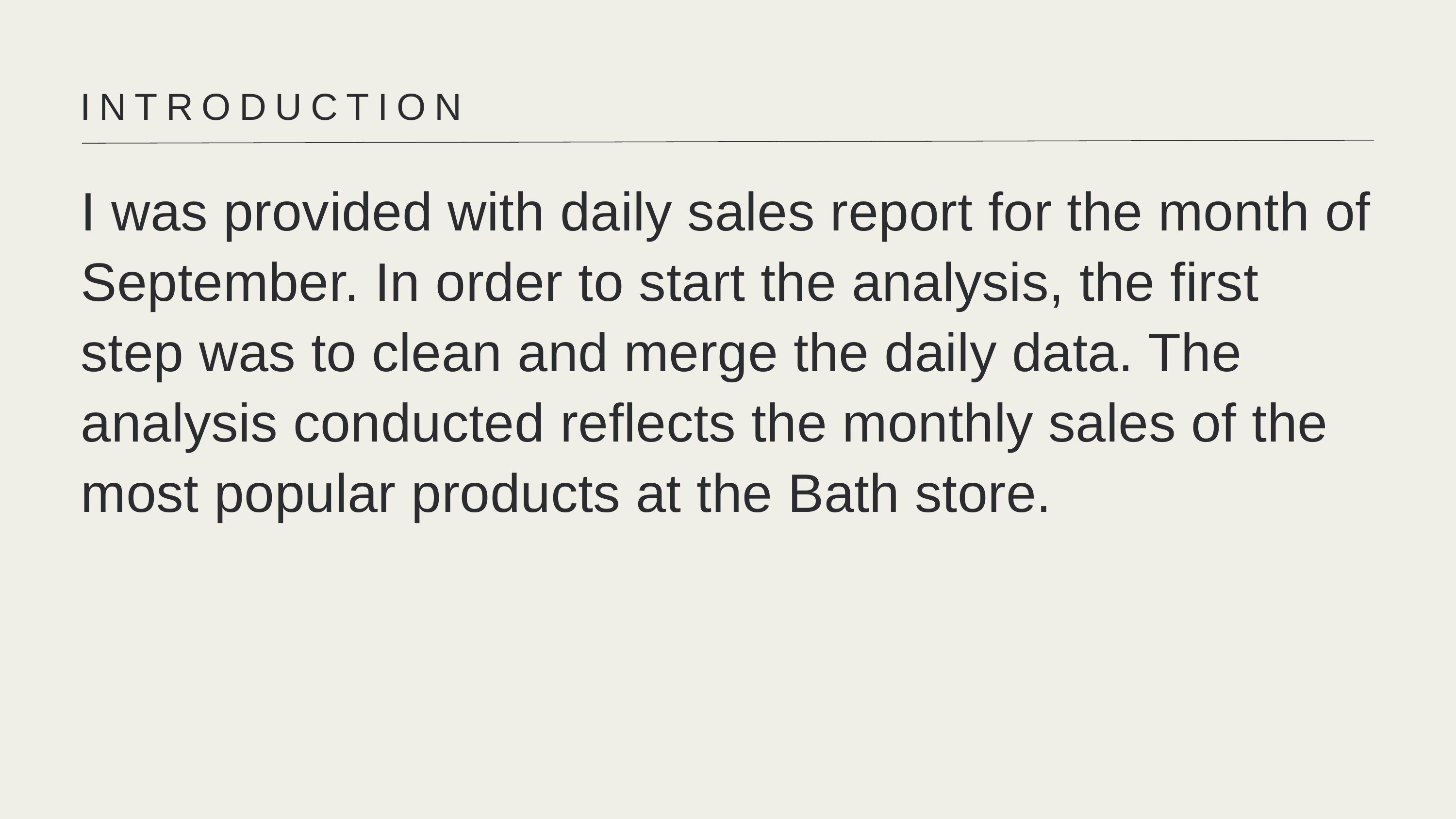

INTRODUCTION

I was provided with daily sales report for the month of September. In order to start the analysis, the first step was to clean and merge the daily data. The analysis conducted reflects the monthly sales of the most popular products at the Bath store.